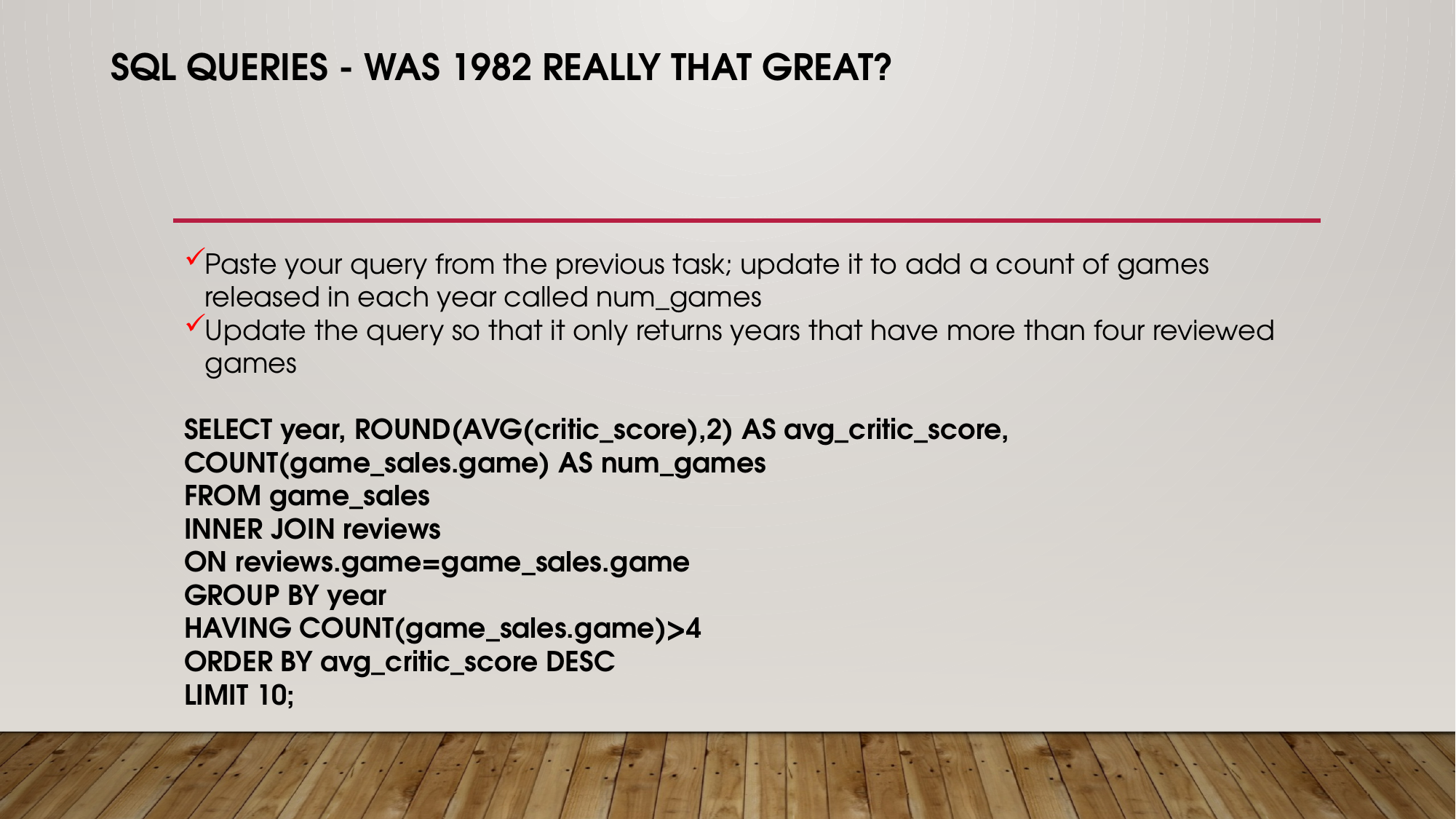

# SQL Queries - WAS 1982 REALLY THAT GREAT?
Paste your query from the previous task; update it to add a count of games released in each year called num_games
Update the query so that it only returns years that have more than four reviewed games

SELECT year, ROUND(AVG(critic_score),2) AS avg_critic_score,
COUNT(game_sales.game) AS num_games
FROM game_sales
INNER JOIN reviews
ON reviews.game=game_sales.game
GROUP BY year
HAVING COUNT(game_sales.game)>4
ORDER BY avg_critic_score DESC
LIMIT 10;